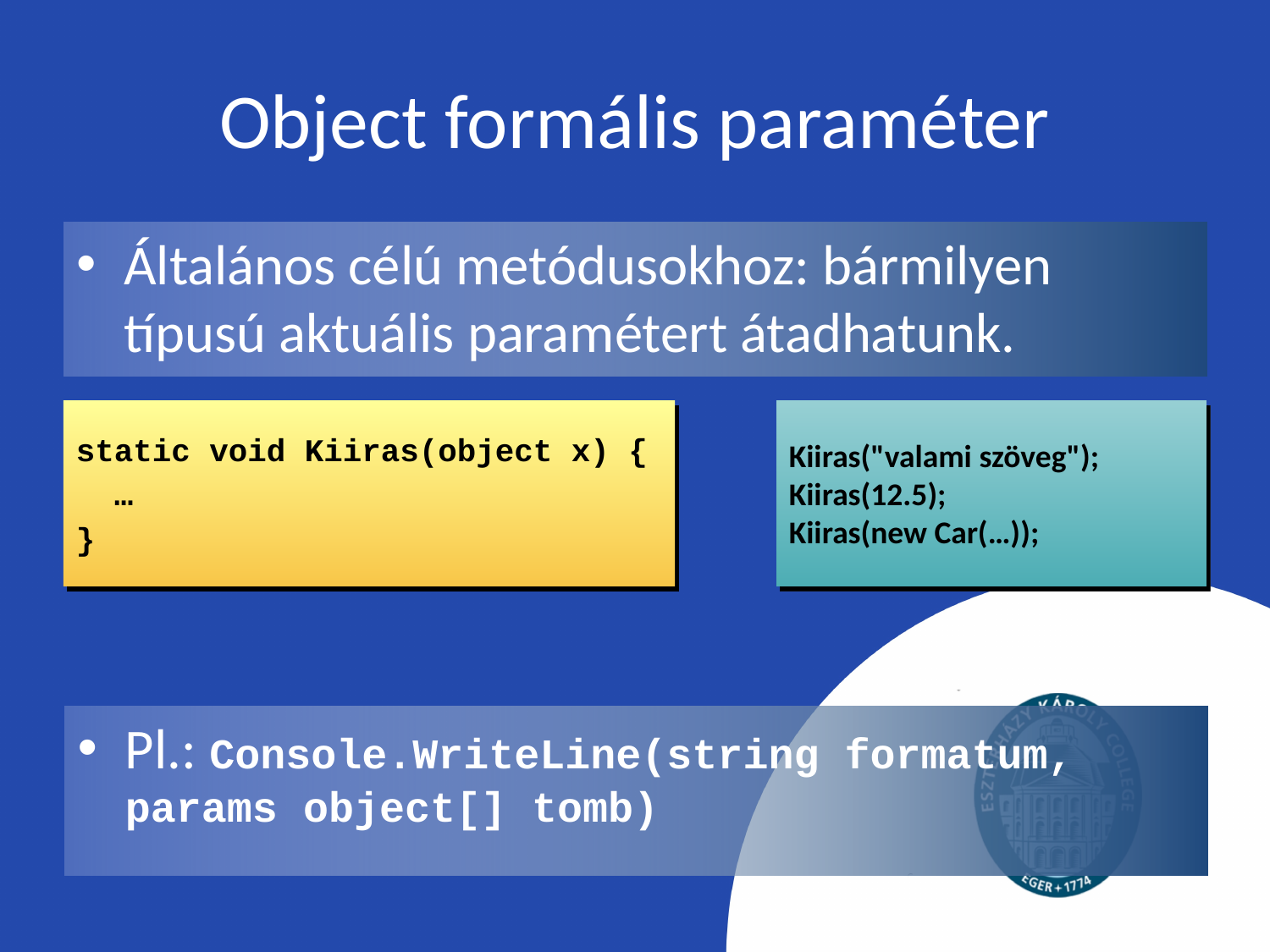

# Object formális paraméter
Általános célú metódusokhoz: bármilyen típusú aktuális paramétert átadhatunk.
static void Kiiras(object x) {
  …
}
Kiiras("valami szöveg");
Kiiras(12.5);
Kiiras(new Car(…));
Pl.: Console.WriteLine(string formatum, params object[] tomb)